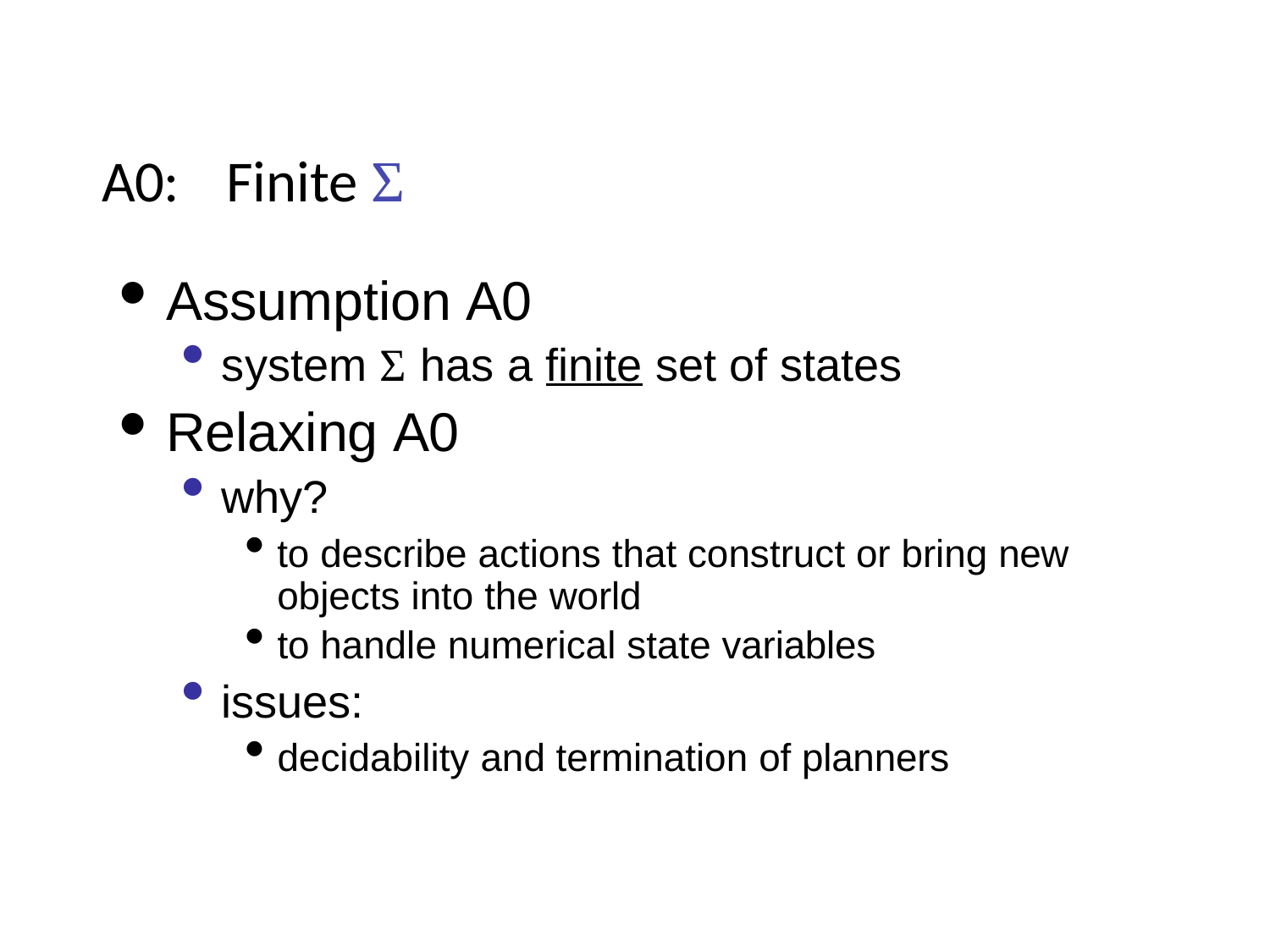

# A0:	Finite Σ
Assumption A0
system Σ has a finite set of states
Relaxing A0
why?
to describe actions that construct or bring new objects into the world
to handle numerical state variables
issues:
decidability and termination of planners